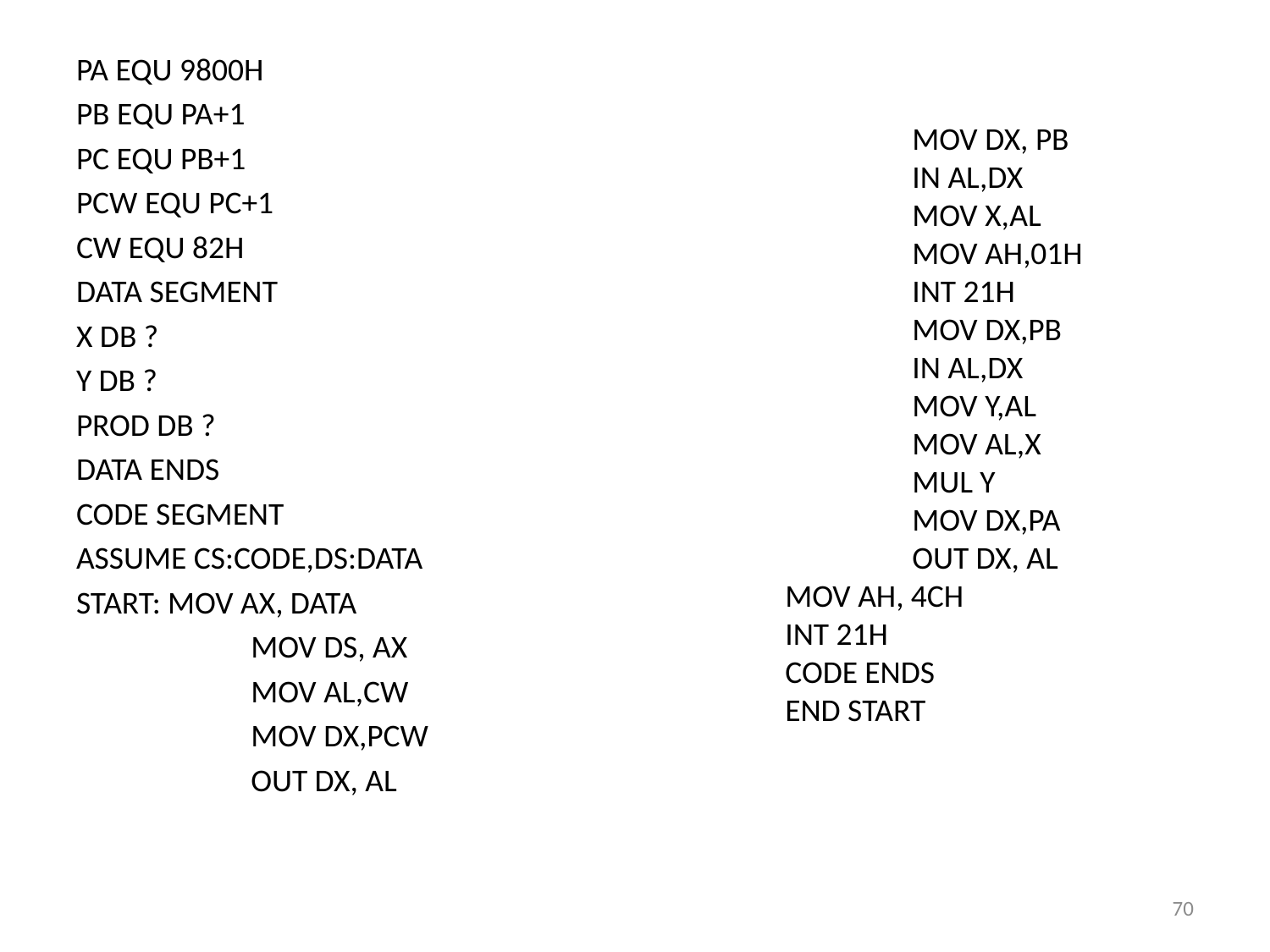

PA EQU 9800H
PB EQU PA+1
PC EQU PB+1
PCW EQU PC+1
CW EQU 82H
DATA SEGMENT
X DB ?
Y DB ?
PROD DB ?
DATA ENDS
CODE SEGMENT
ASSUME CS:CODE,DS:DATA
START: MOV AX, DATA
		MOV DS, AX
		MOV AL,CW
		MOV DX,PCW
		OUT DX, AL

	MOV DX, PB
	IN AL,DX
	MOV X,AL
	MOV AH,01H
	INT 21H
	MOV DX,PB
	IN AL,DX
	MOV Y,AL
	MOV AL,X
	MUL Y
	MOV DX,PA
	OUT DX, AL
MOV AH, 4CH
INT 21H
CODE ENDS
END START
70